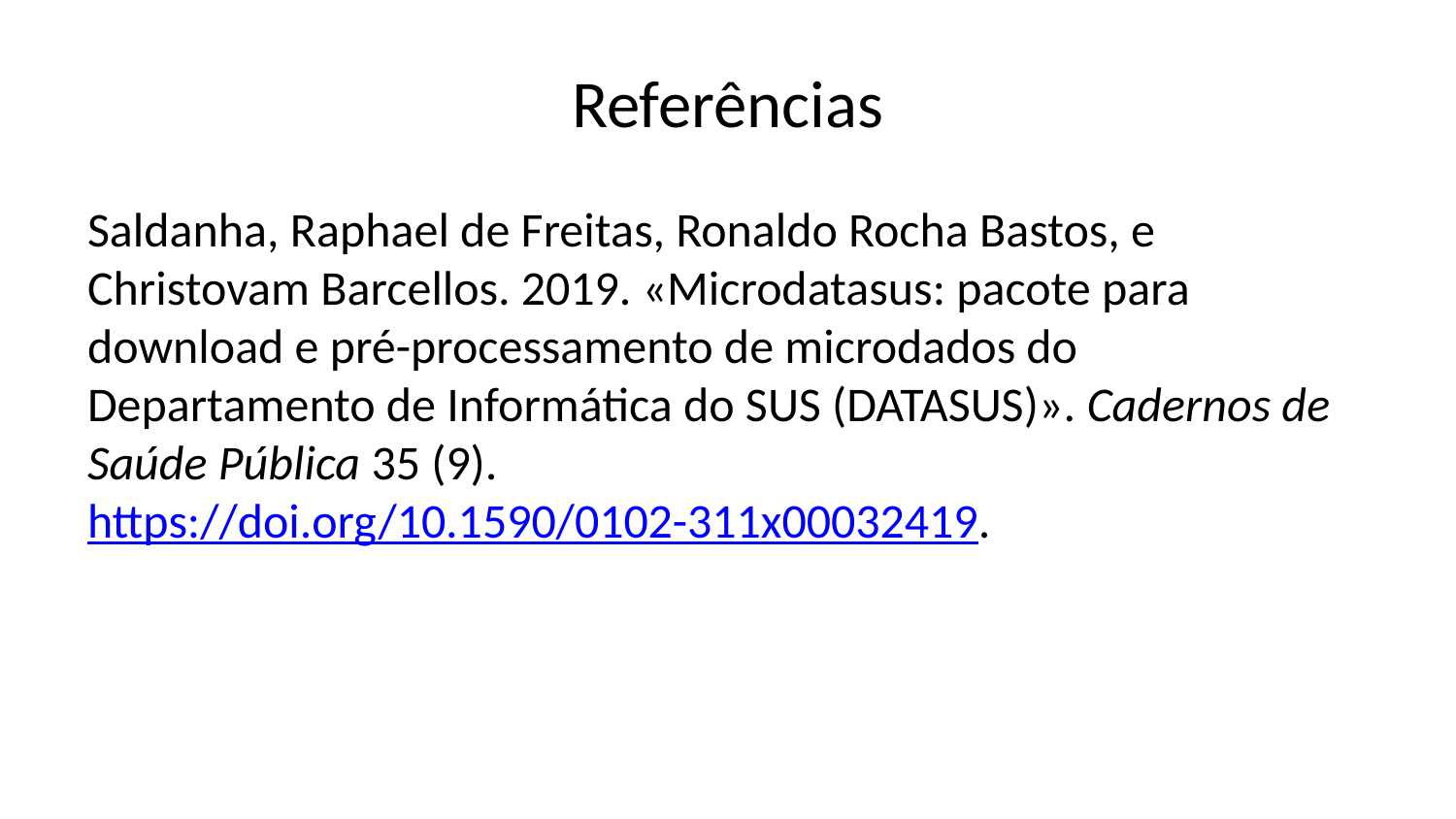

# Referências
Saldanha, Raphael de Freitas, Ronaldo Rocha Bastos, e Christovam Barcellos. 2019. «Microdatasus: pacote para download e pré-processamento de microdados do Departamento de Informática do SUS (DATASUS)». Cadernos de Saúde Pública 35 (9). https://doi.org/10.1590/0102-311x00032419.